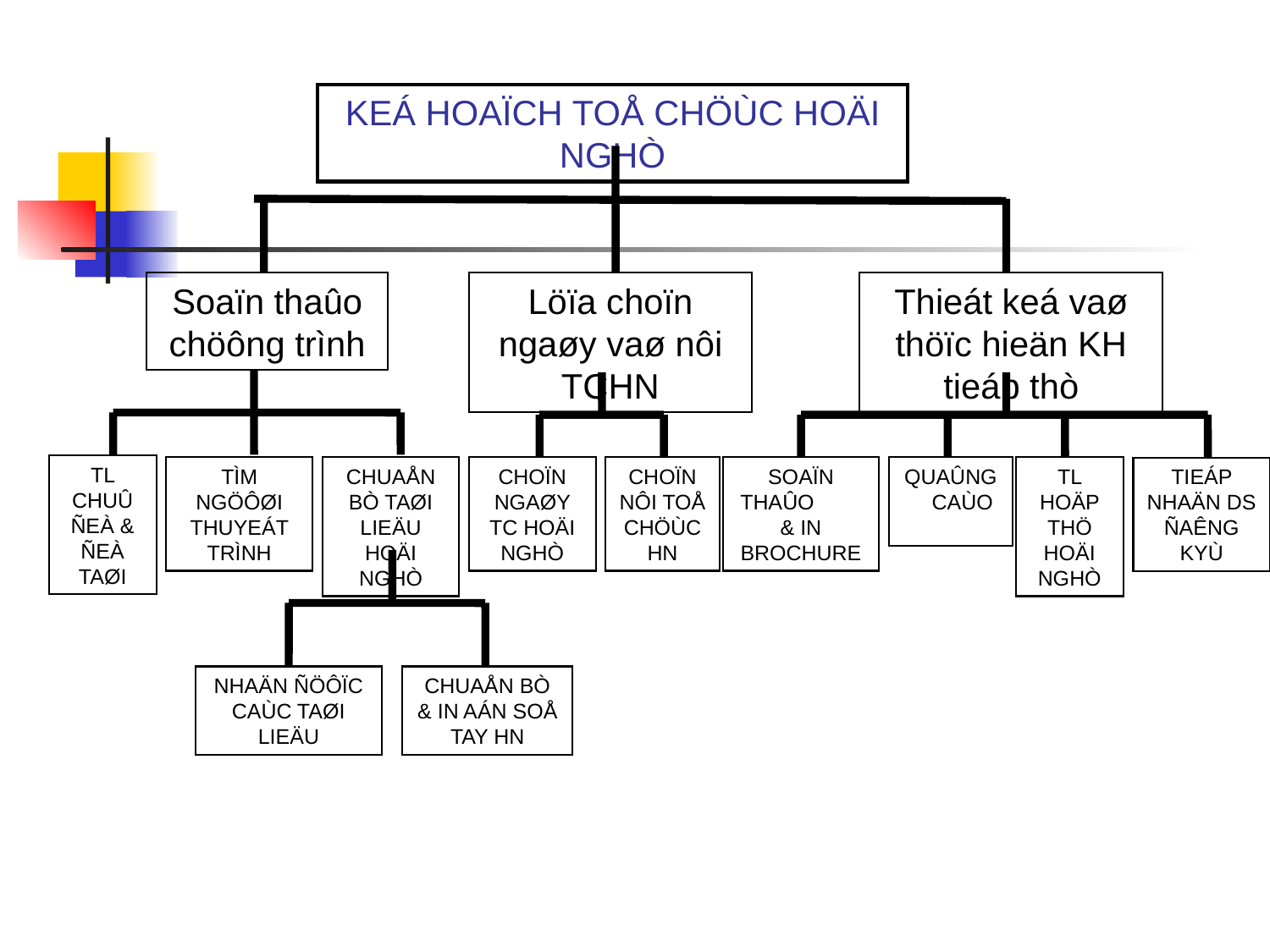

KEÁ HOAÏCH TOÅ CHÖÙC HOÄI NGHÒ

Soaïn thaûo chöông trình
Löïa choïn ngaøy vaø nôi TCHN
Thieát keá vaø thöïc hieän KH tieáp thò

TL CHUÛ ÑEÀ & ÑEÀ TAØI
TÌM NGÖÔØI THUYEÁT TRÌNH
CHUAÅN BÒ TAØI LIEÄU HOÄI NGHÒ
CHOÏN NGAØY TC HOÄI NGHÒ
CHOÏN NÔI TOÅ CHÖÙC HN
SOAÏN THAÛO         & IN BROCHURE
QUAÛNG      CAÙO
TL HOÄP THÖ HOÄI NGHÒ
TIEÁP NHAÄN DS ÑAÊNG KYÙ

NHAÄN ÑÖÔÏC CAÙC TAØI LIEÄU
CHUAÅN BÒ & IN AÁN SOÅ TAY HN